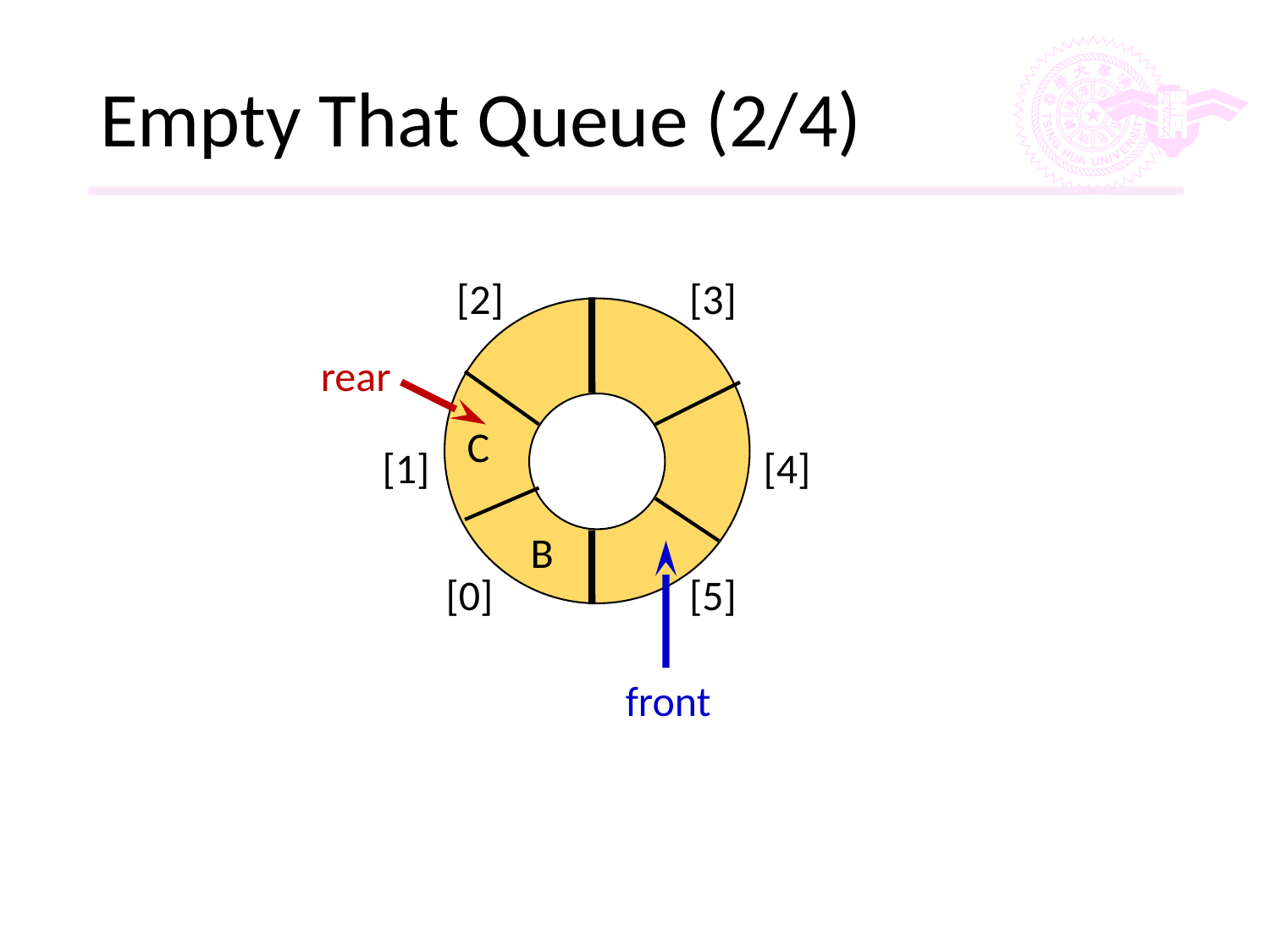

# Empty That Queue (2/4)
[2]
[3]

[1]
[4]

[0]
[5]
C
B

 rear

front